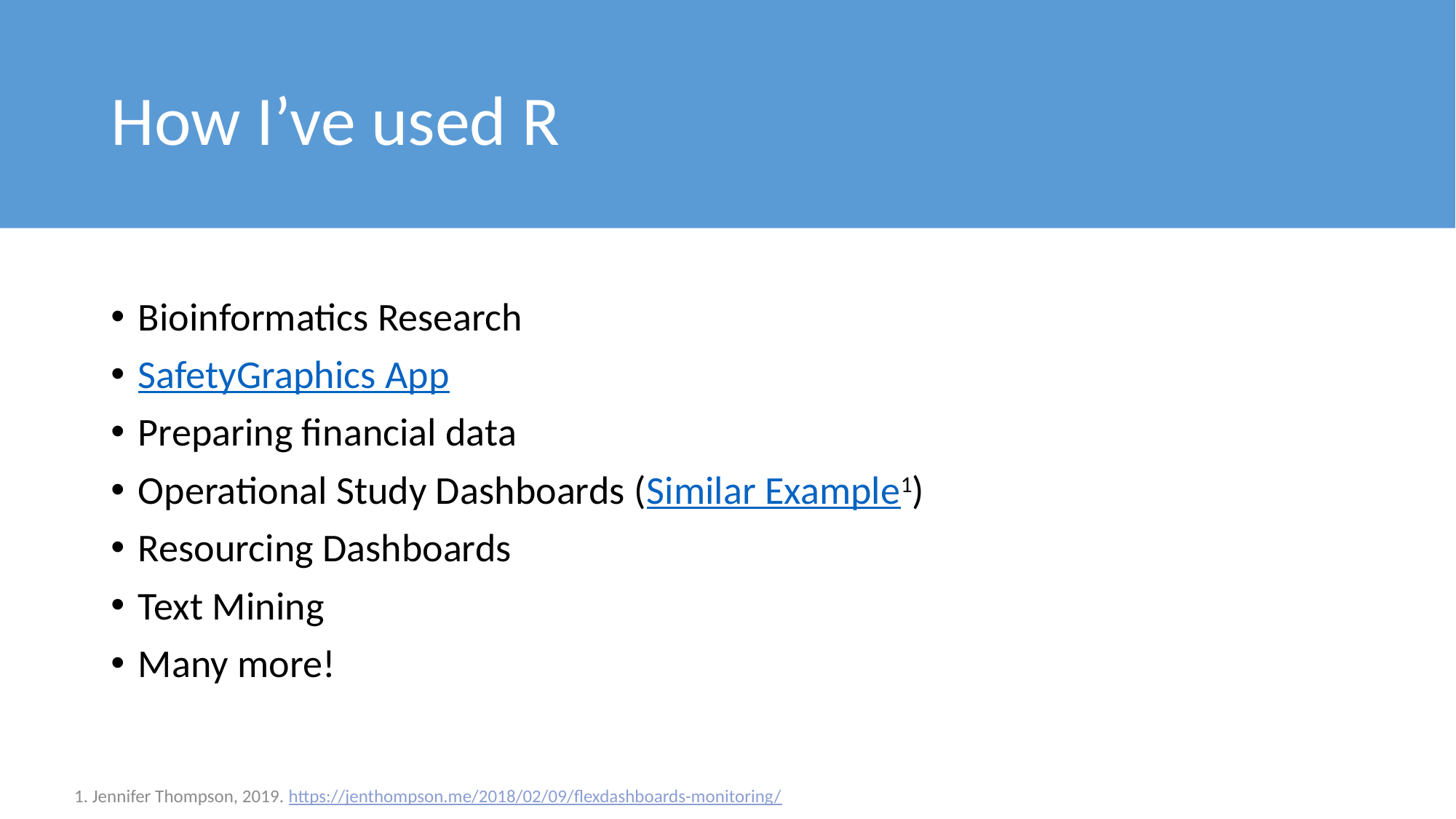

# How I’ve used R
Bioinformatics Research
SafetyGraphics App
Preparing financial data
Operational Study Dashboards (Similar Example1)
Resourcing Dashboards
Text Mining
Many more!
1. Jennifer Thompson, 2019. https://jenthompson.me/2018/02/09/flexdashboards-monitoring/